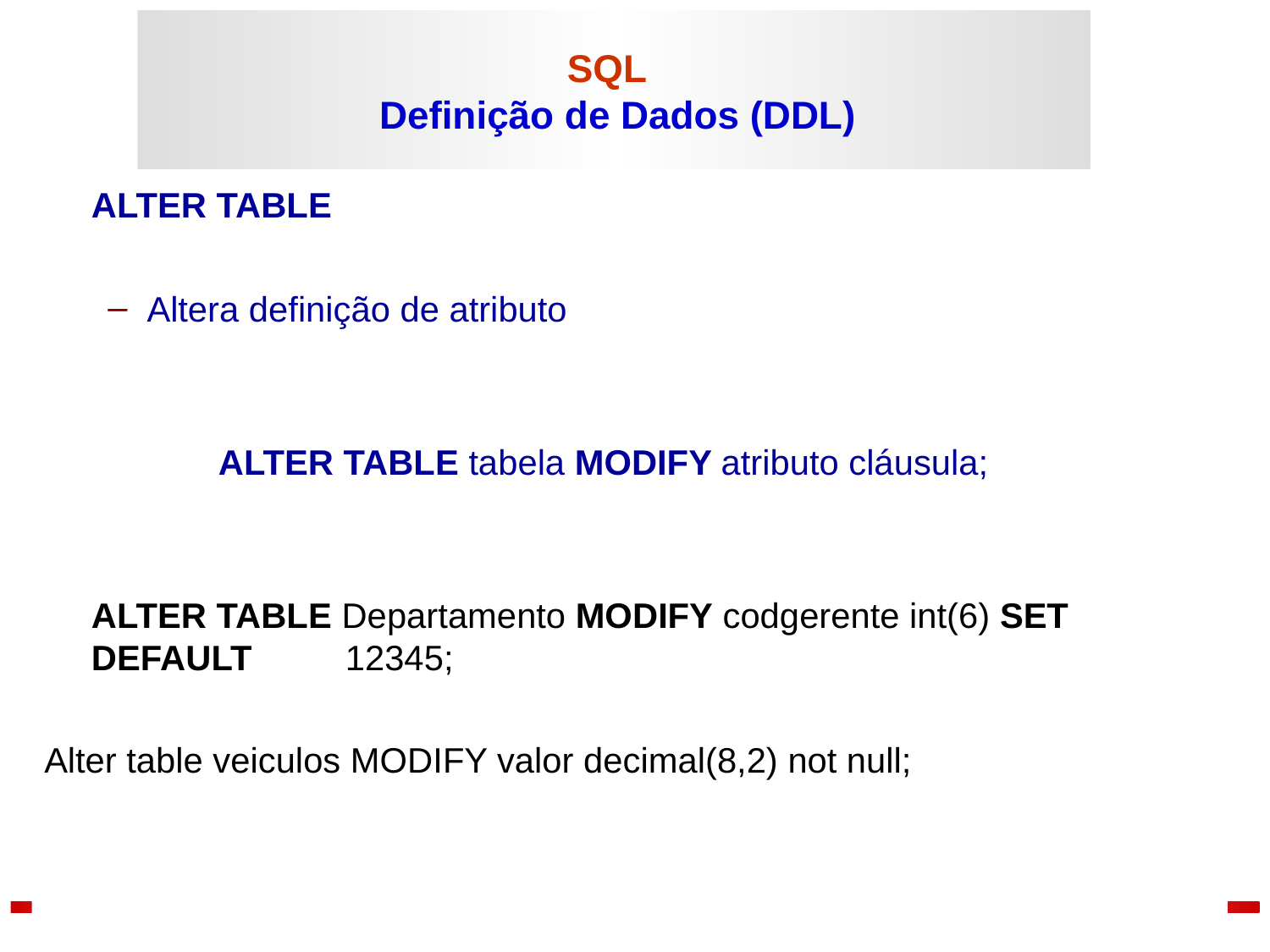

# SQL Definição de Dados (DDL)
	ALTER TABLE

Altera definição de atributo

		ALTER TABLE tabela MODIFY atributo cláusula;

	ALTER TABLE Departamento MODIFY codgerente int(6) SET DEFAULT 	12345;

Alter table veiculos MODIFY valor decimal(8,2) not null;